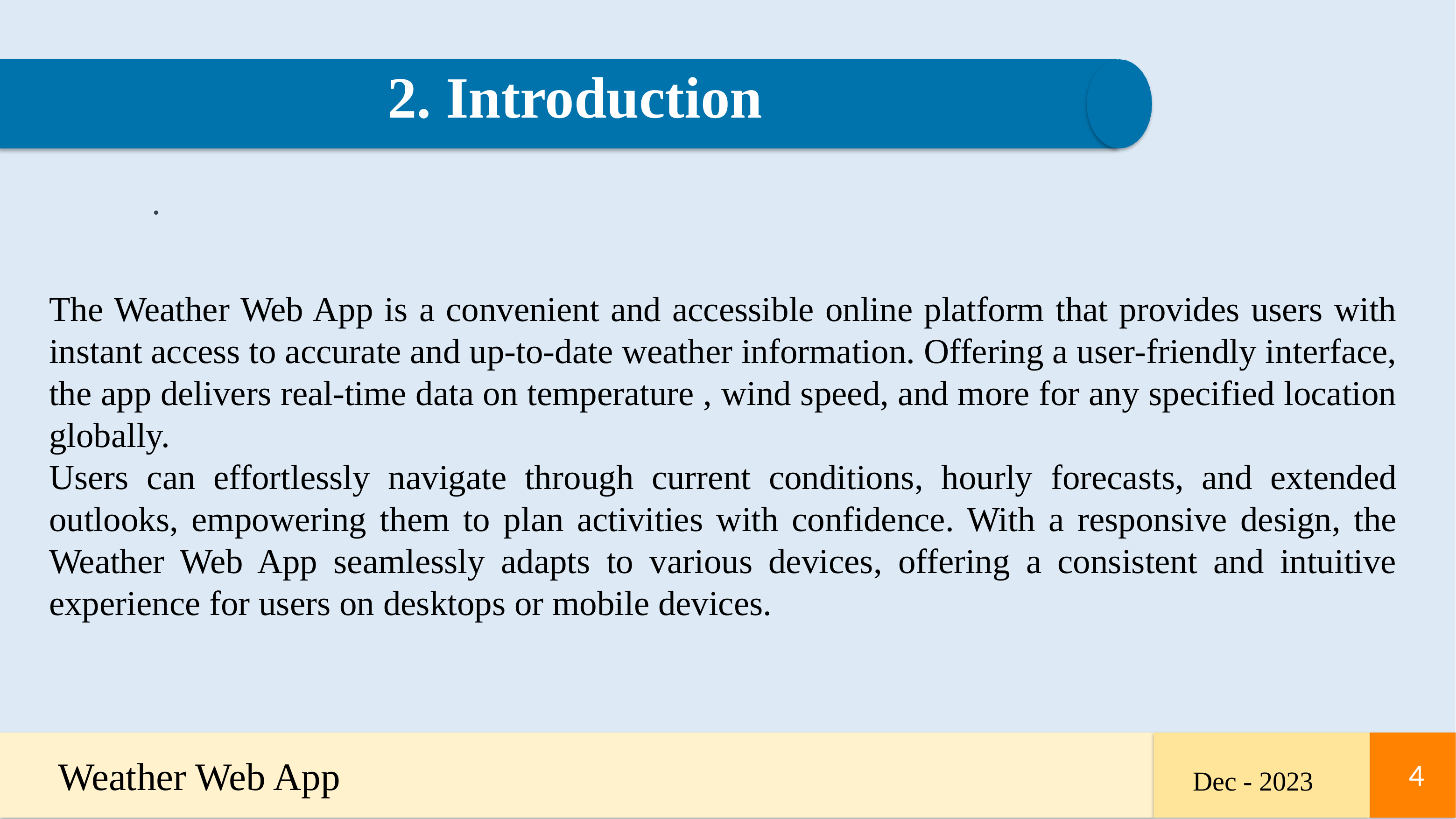

2. Introduction

.
The Weather Web App is a convenient and accessible online platform that provides users with instant access to accurate and up-to-date weather information. Offering a user-friendly interface, the app delivers real-time data on temperature , wind speed, and more for any specified location globally.
Users can effortlessly navigate through current conditions, hourly forecasts, and extended outlooks, empowering them to plan activities with confidence. With a responsive design, the Weather Web App seamlessly adapts to various devices, offering a consistent and intuitive experience for users on desktops or mobile devices.

Weather Web App
4
4
Dec - 2023